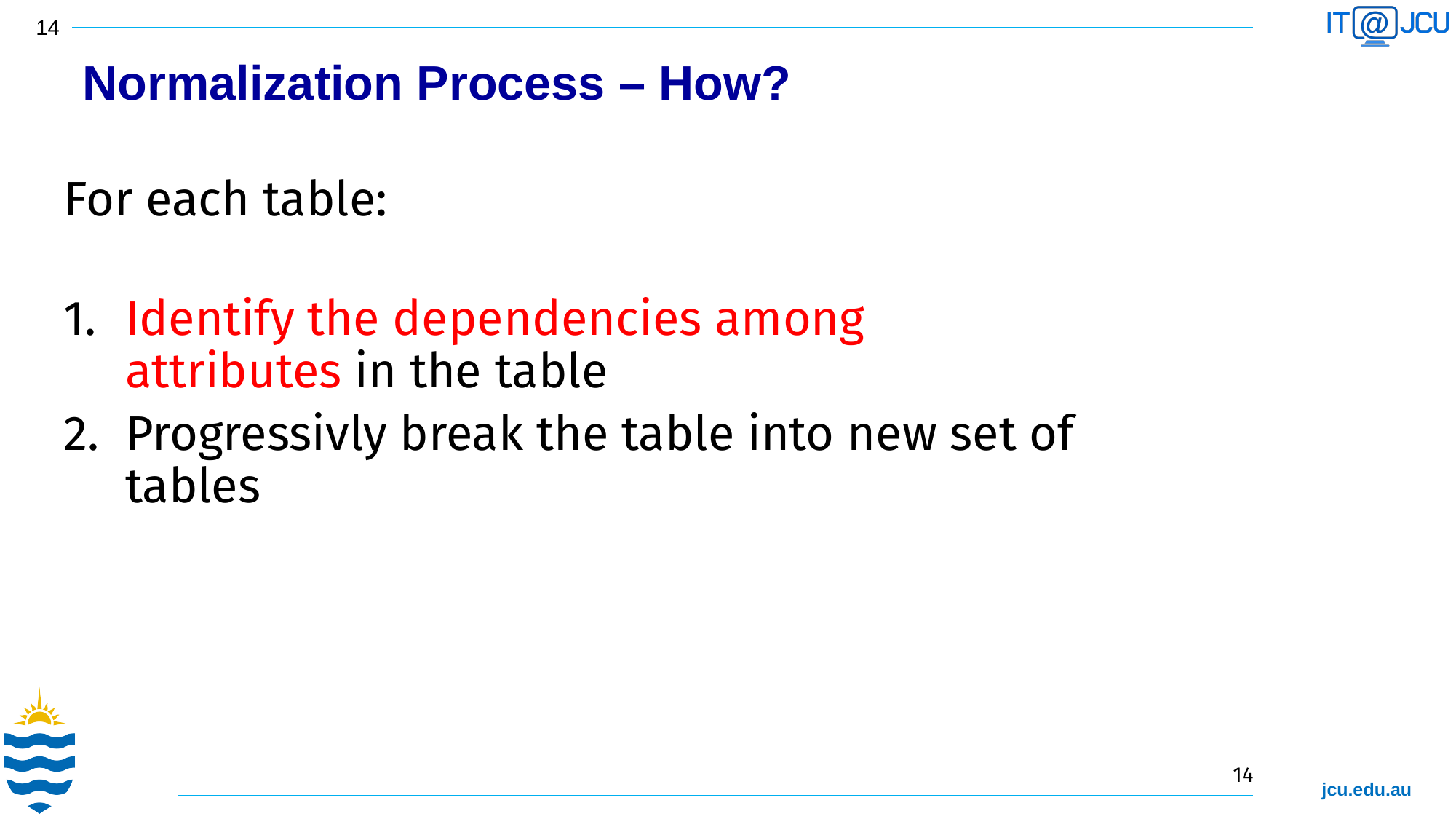

Normalization Process – How?
For each table:

Identify the dependencies among attributes in the table
Progressivly break the table into new set of tables

14